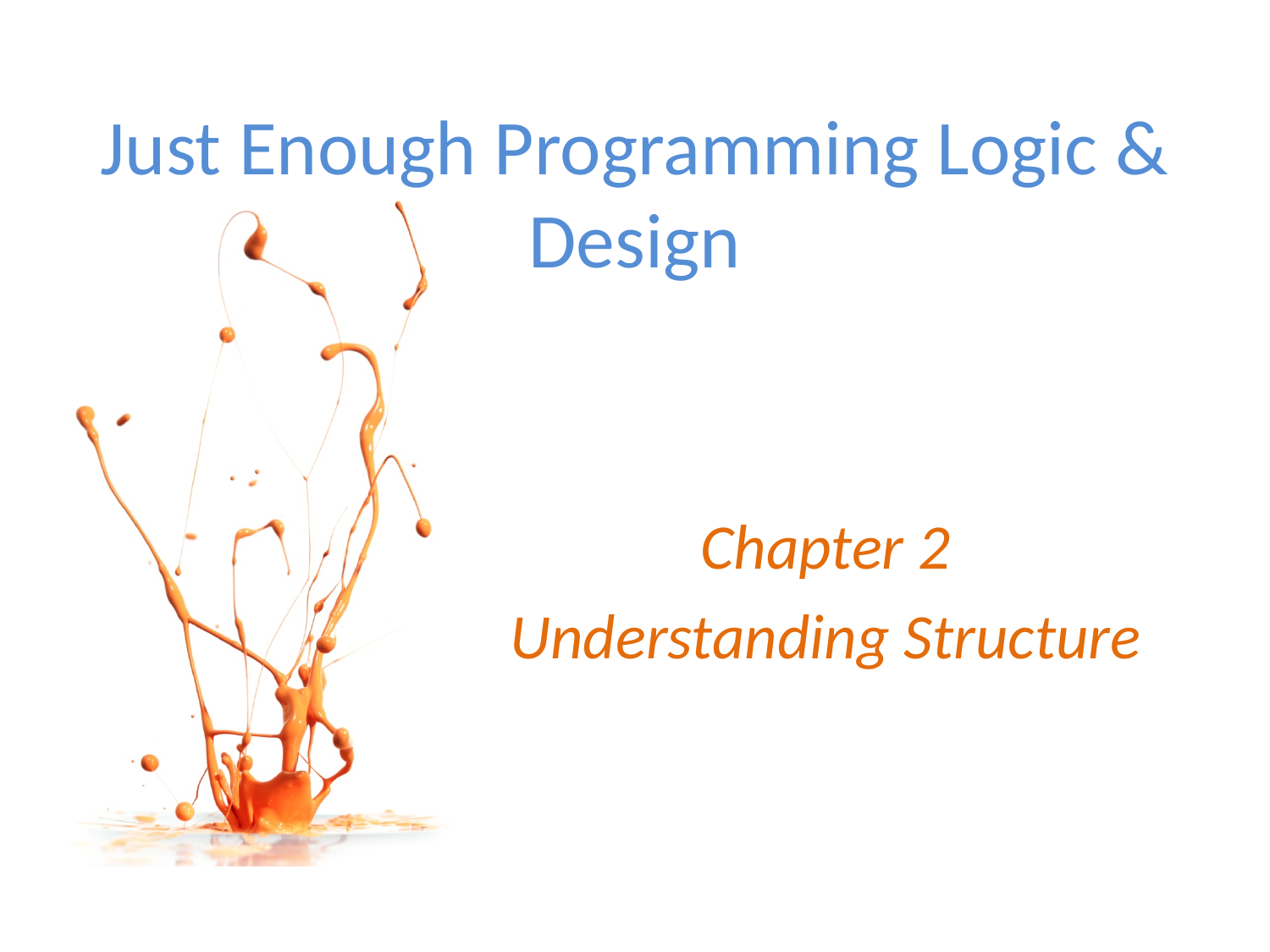

# Just Enough Programming Logic & Design
Chapter 2
Understanding Structure